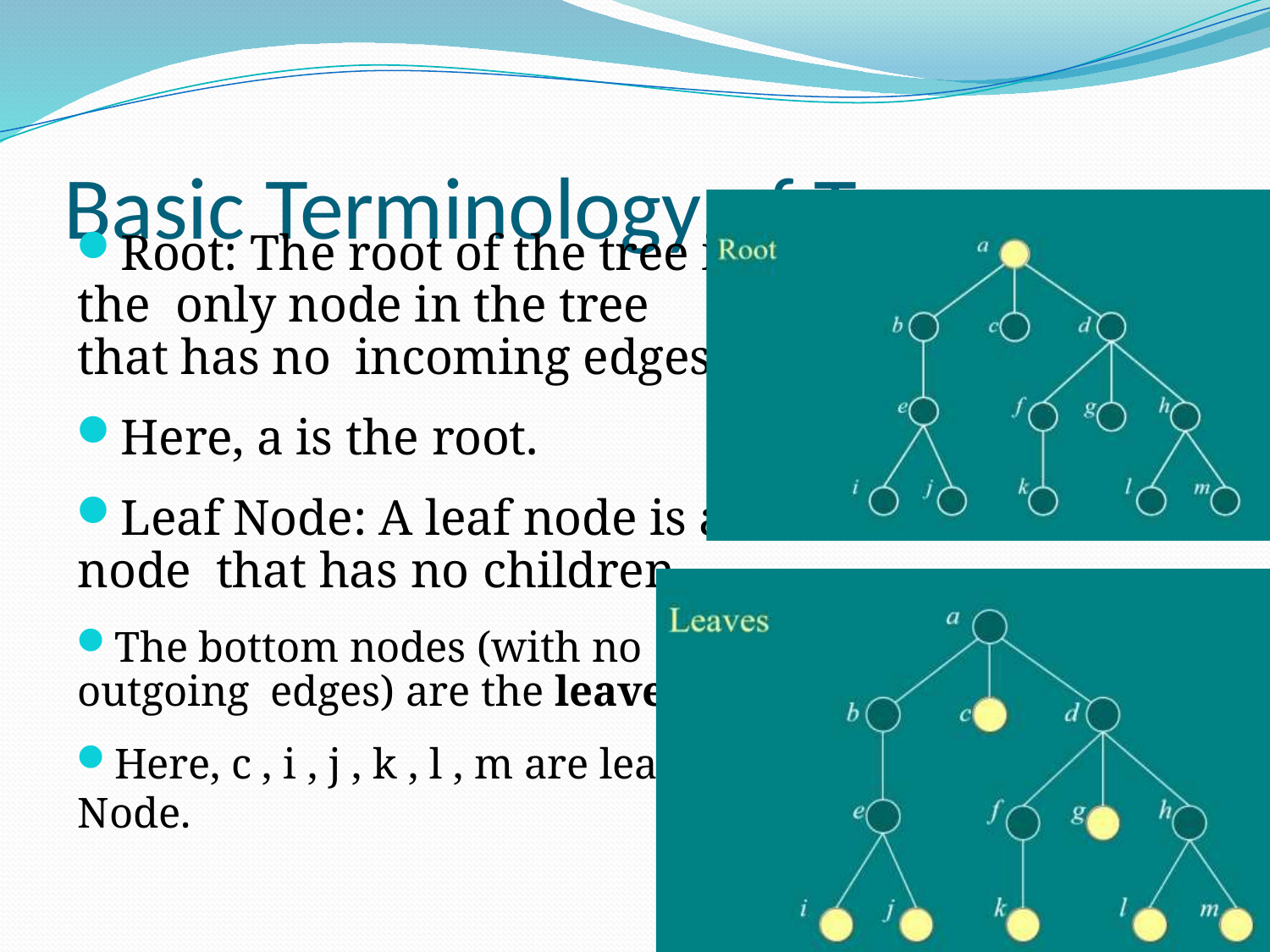

# Basic Terminology of Tree

Root: The root of the tree is the  only node in the tree that has no  incoming edges.
Here, a is the root.
Leaf Node: A leaf node is a node  that has no children.
The bottom nodes (with no outgoing  edges) are the leaves .
Here, c , i , j , k , l , m are leaves Node.